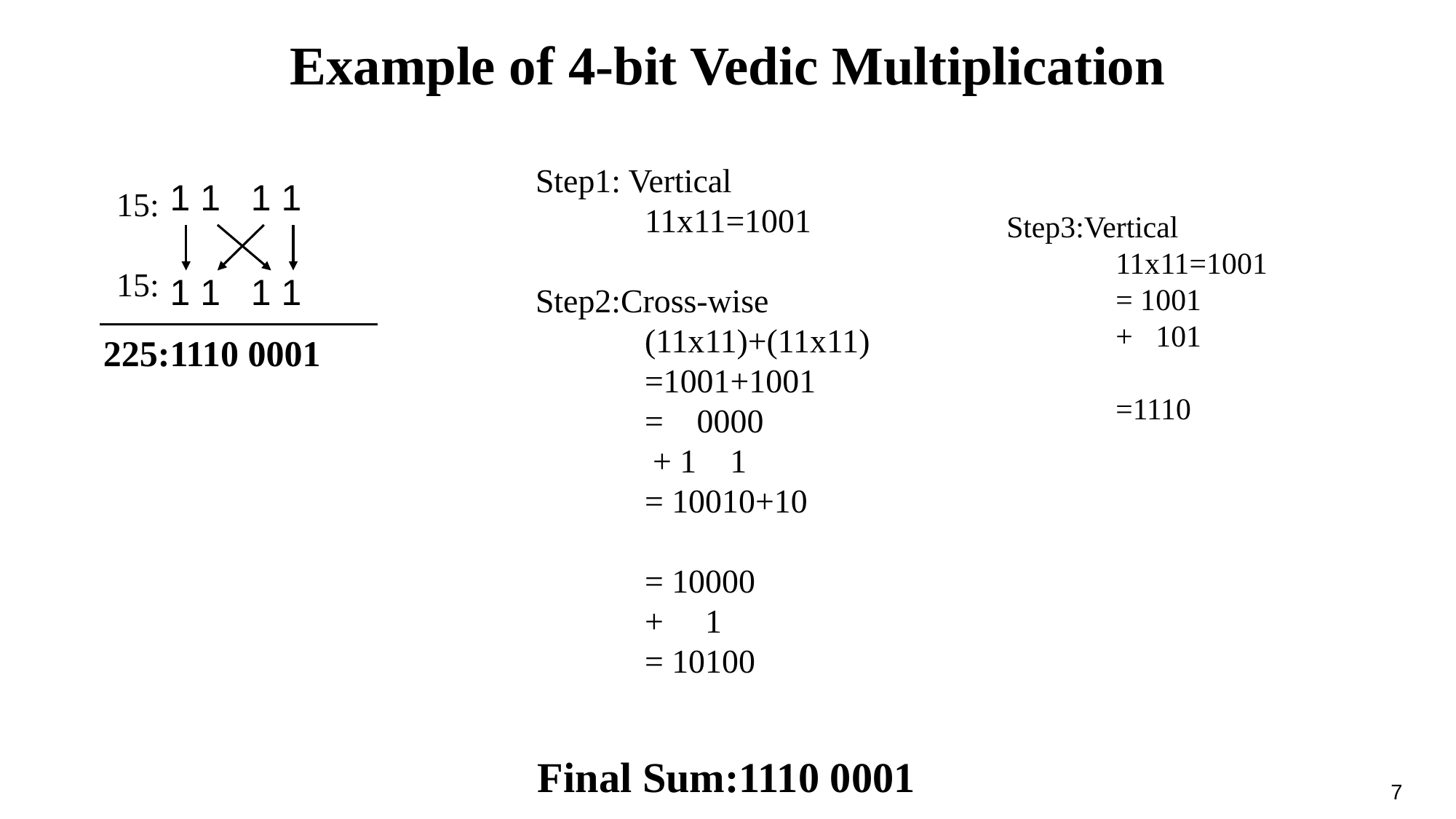

# Example of 4-bit Vedic Multiplication
Step1: Vertical
 	11x11=1001

Step2:Cross-wise
	(11x11)+(11x11)
	=1001+1001
	=    0000
              + 1    1
     	= 10010+10

	= 10000
	+     1
	= 10100
1 1   1 1

1 1   1 1

15:

15:
Step3:Vertical
	11x11=1001
	= 1001
	+   101

	=1110
225:1110 0001
Final Sum:1110 0001
7